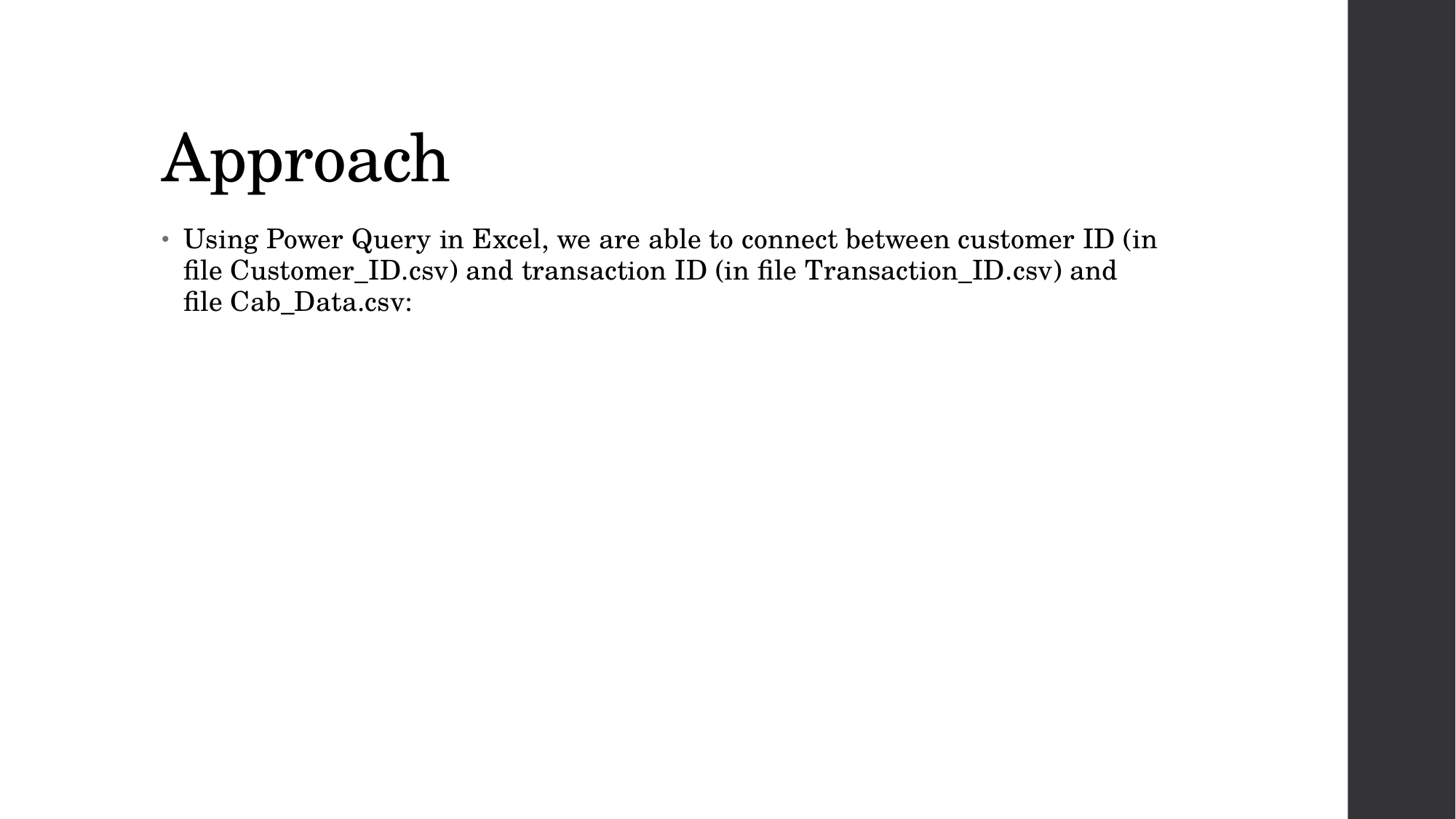

# Approach
Using Power Query in Excel, we are able to connect between customer ID (in file Customer_ID.csv) and transaction ID (in file Transaction_ID.csv) and file Cab_Data.csv: